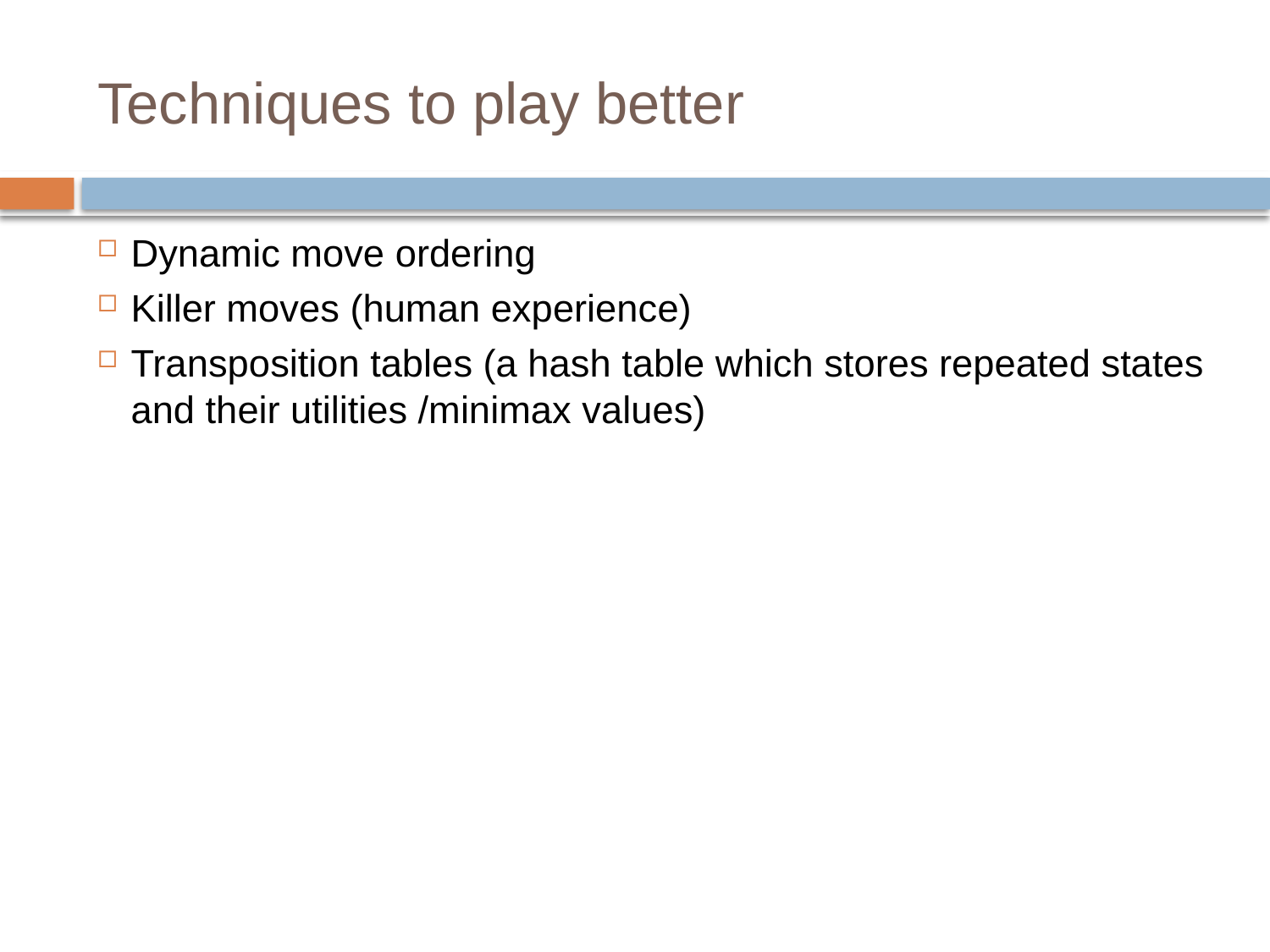

# Techniques to play better
Dynamic move ordering
Killer moves (human experience)
Transposition tables (a hash table which stores repeated states and their utilities /minimax values)